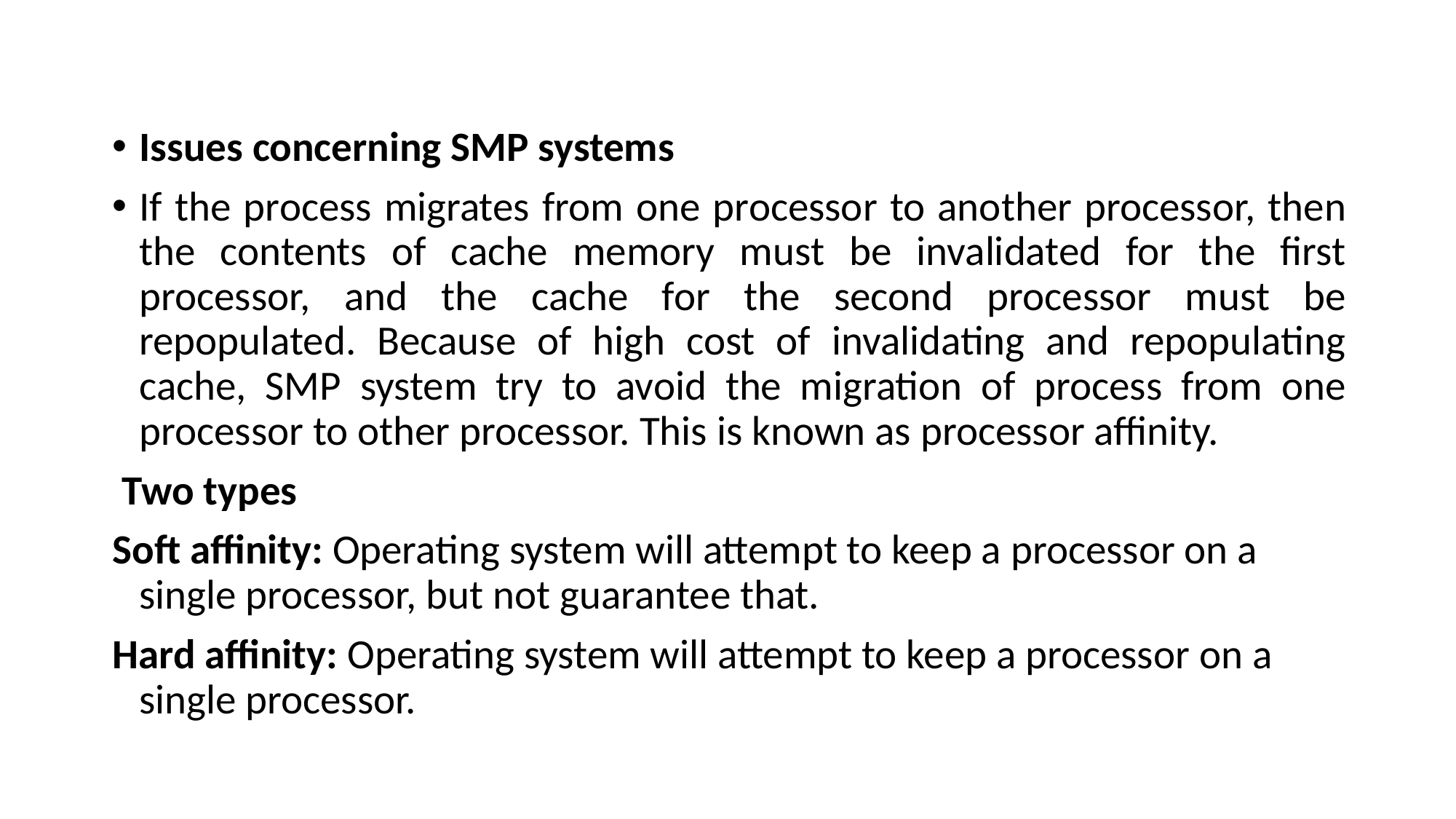

Issues concerning SMP systems
If the process migrates from one processor to another processor, then the contents of cache memory must be invalidated for the first processor, and the cache for the second processor must be repopulated. Because of high cost of invalidating and repopulating cache, SMP system try to avoid the migration of process from one processor to other processor. This is known as processor affinity.
 Two types
Soft affinity: Operating system will attempt to keep a processor on a single processor, but not guarantee that.
Hard affinity: Operating system will attempt to keep a processor on a single processor.